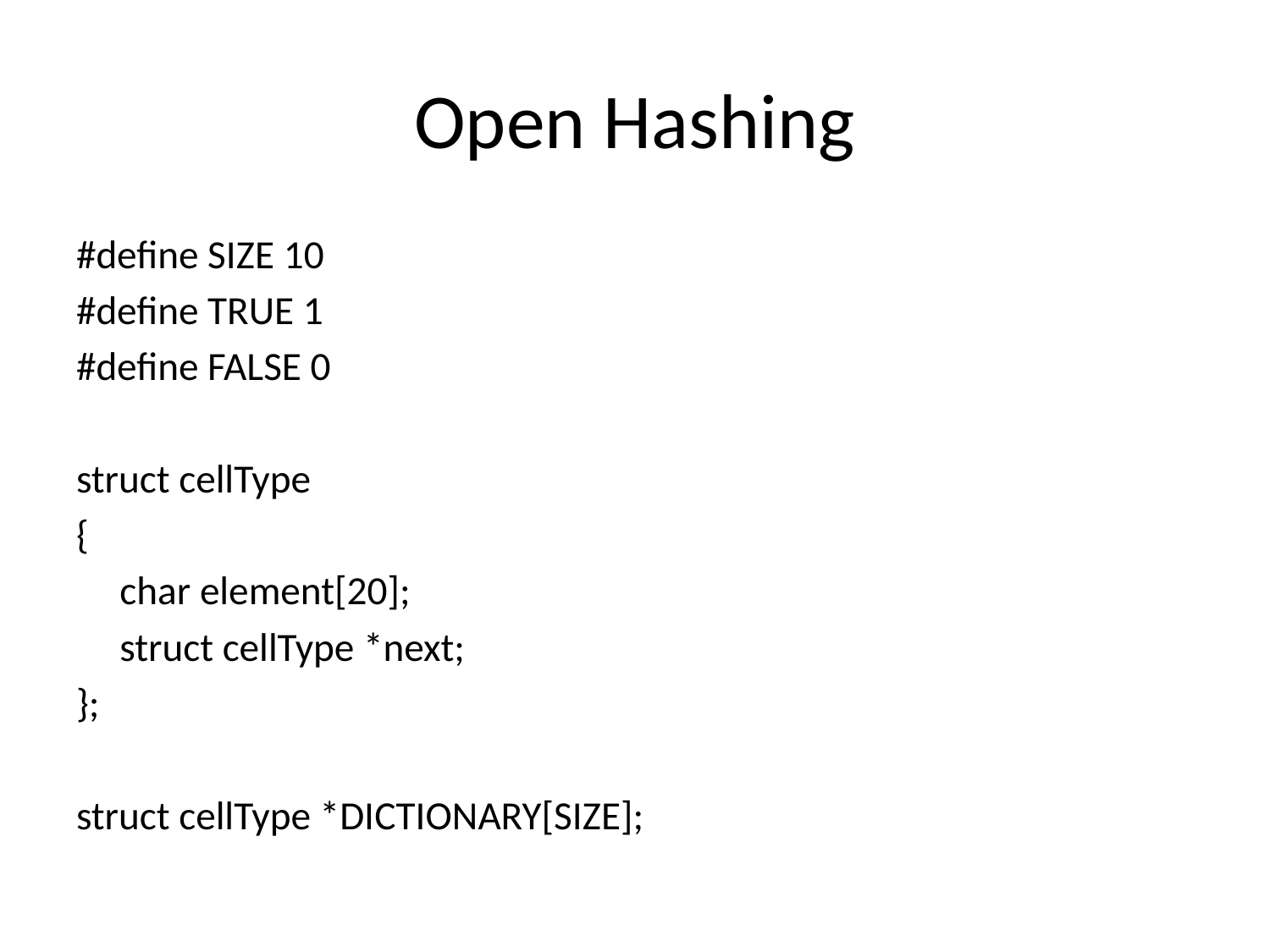

# Open Hashing
#define SIZE 10
#define TRUE 1
#define FALSE 0

struct cellType
{
	char element[20];
	struct cellType *next;
};

struct cellType *DICTIONARY[SIZE];